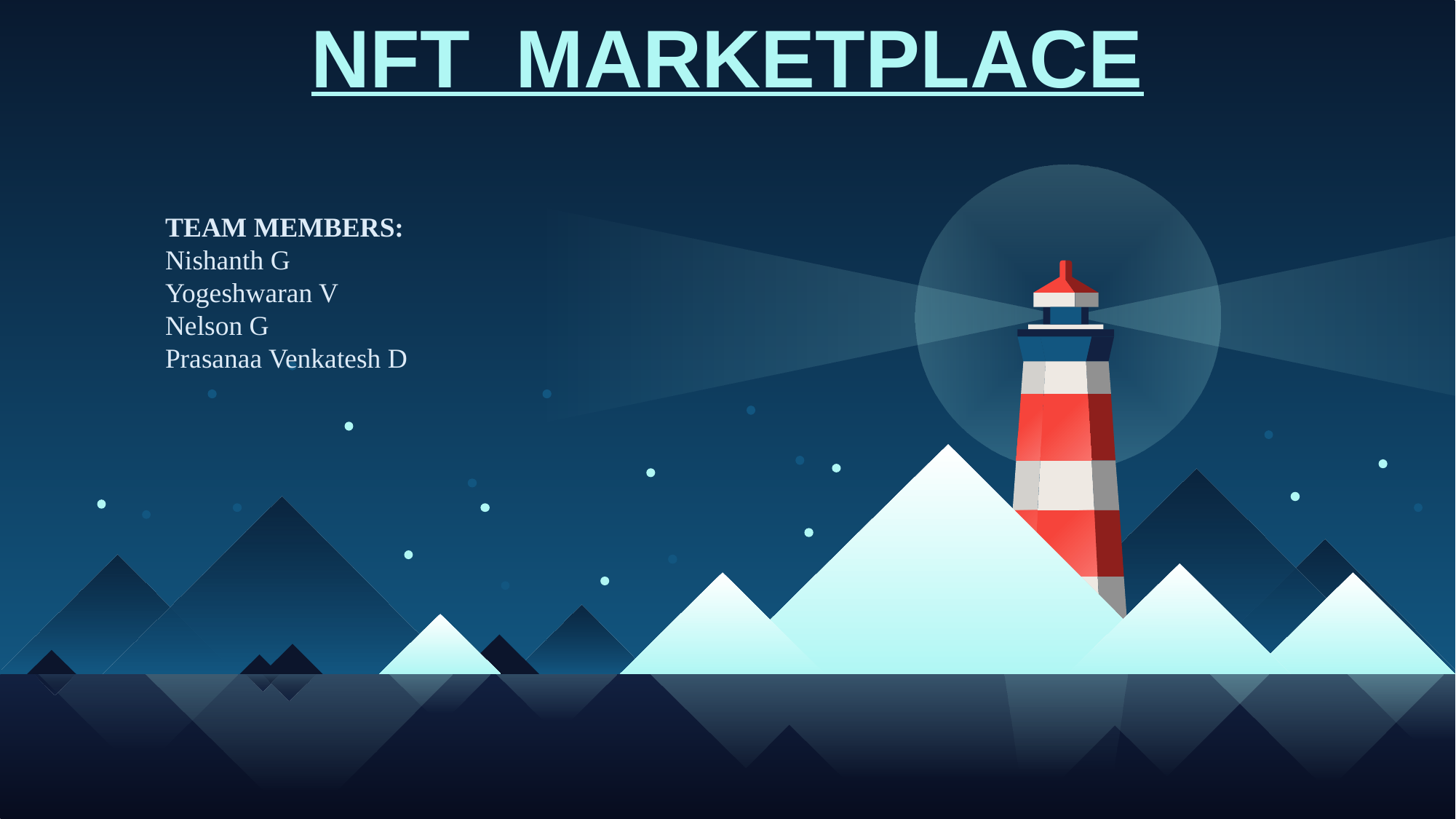

NFT  MARKETPLACE

TEAM MEMBERS:
Nishanth G
Yogeshwaran V
Nelson G
Prasanaa Venkatesh D